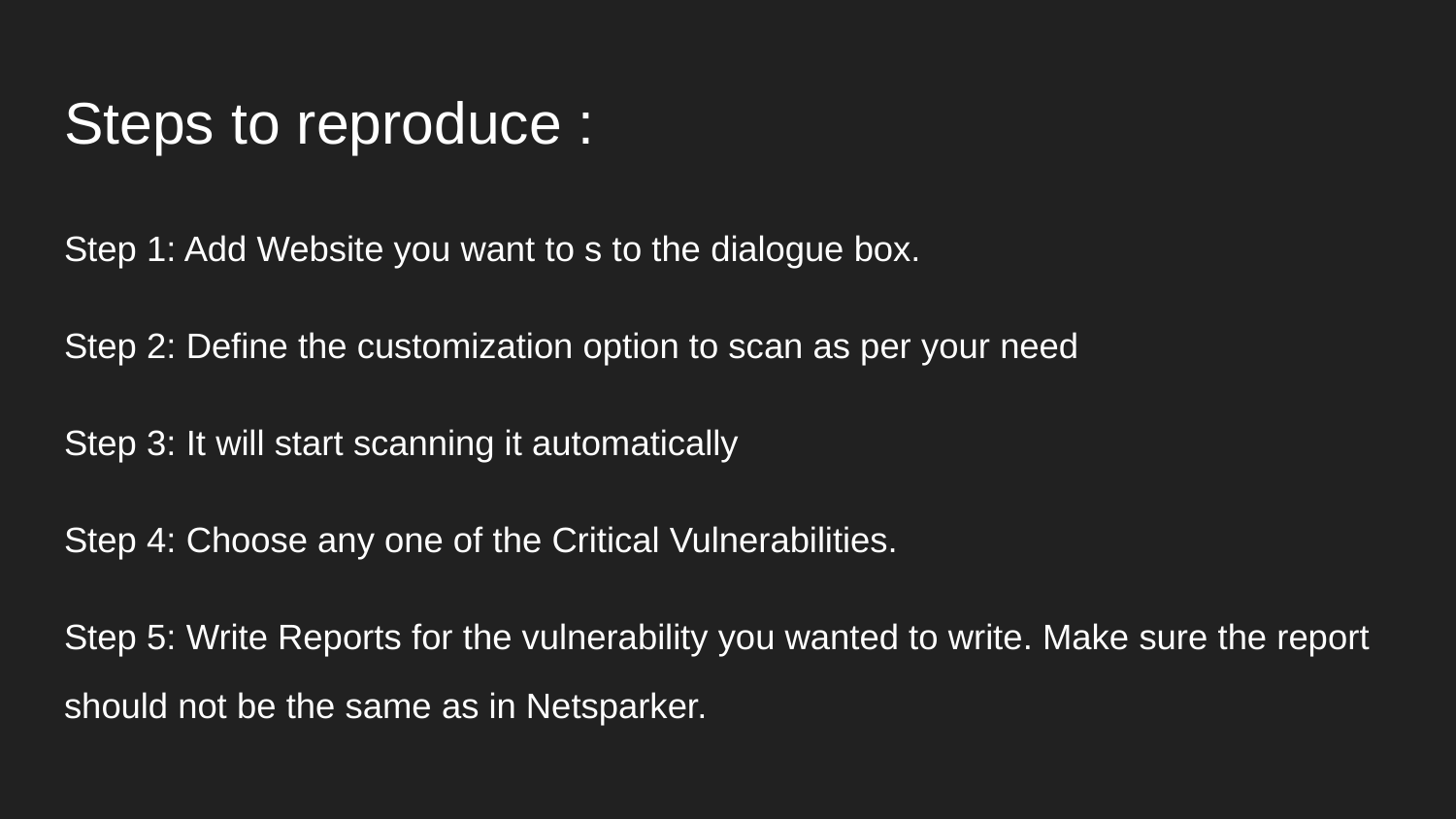

# Steps to reproduce :

Step 1: Add Website you want to s to the dialogue box.
Step 2: Define the customization option to scan as per your need
Step 3: It will start scanning it automatically
Step 4: Choose any one of the Critical Vulnerabilities.
Step 5: Write Reports for the vulnerability you wanted to write. Make sure the report should not be the same as in Netsparker.